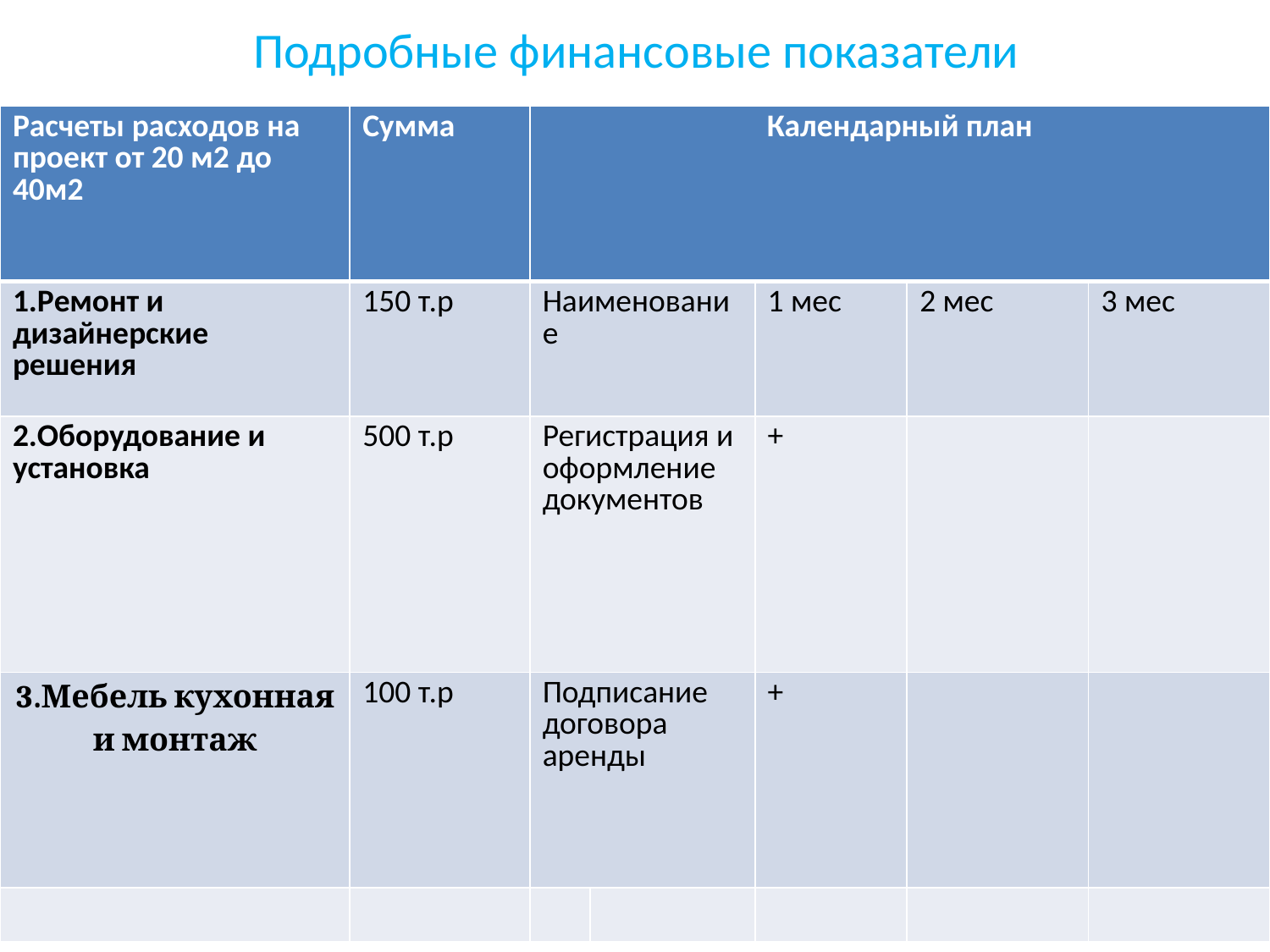

# Подробные финансовые показатели
| Расчеты расходов на проект от 20 м2 до 40м2 | Сумма | Календарный план |  |  |  |  |
| --- | --- | --- | --- | --- | --- | --- |
| 1.Ремонт и дизайнерские решения | 150 т.р | Наименование |  | 1 мес | 2 мес | 3 мес |
| 2.Оборудование и установка | 500 т.р | Регистрация и оформление документов |  | + |  |  |
| 3.Мебель кухонная и монтаж | 100 т.р | Подписание договора аренды |  | + |  |  |
|  |  |  |  |  |  |  |